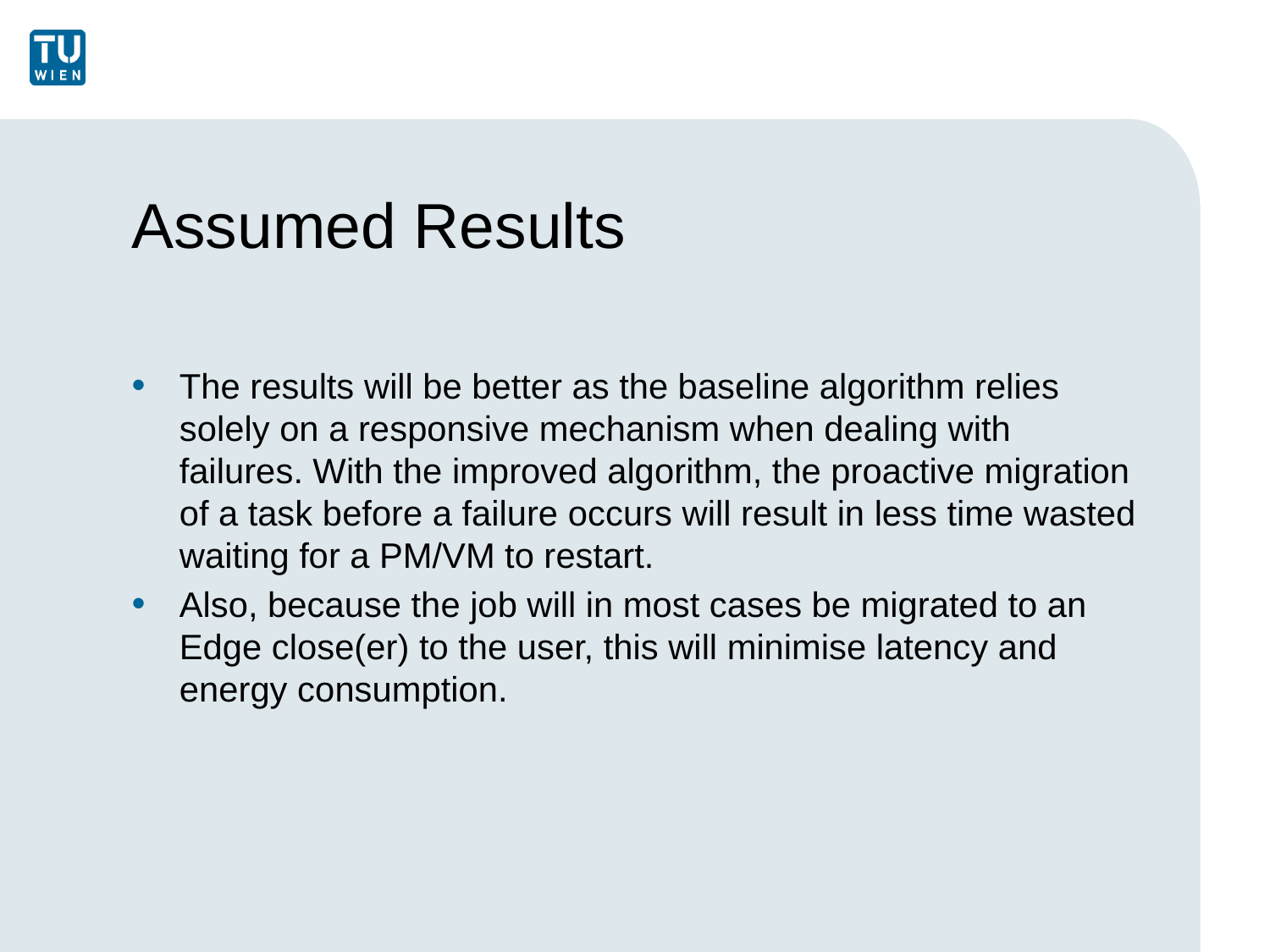

# Assumed Results
The results will be better as the baseline algorithm relies solely on a responsive mechanism when dealing with failures. With the improved algorithm, the proactive migration of a task before a failure occurs will result in less time wasted waiting for a PM/VM to restart.
Also, because the job will in most cases be migrated to an Edge close(er) to the user, this will minimise latency and energy consumption.